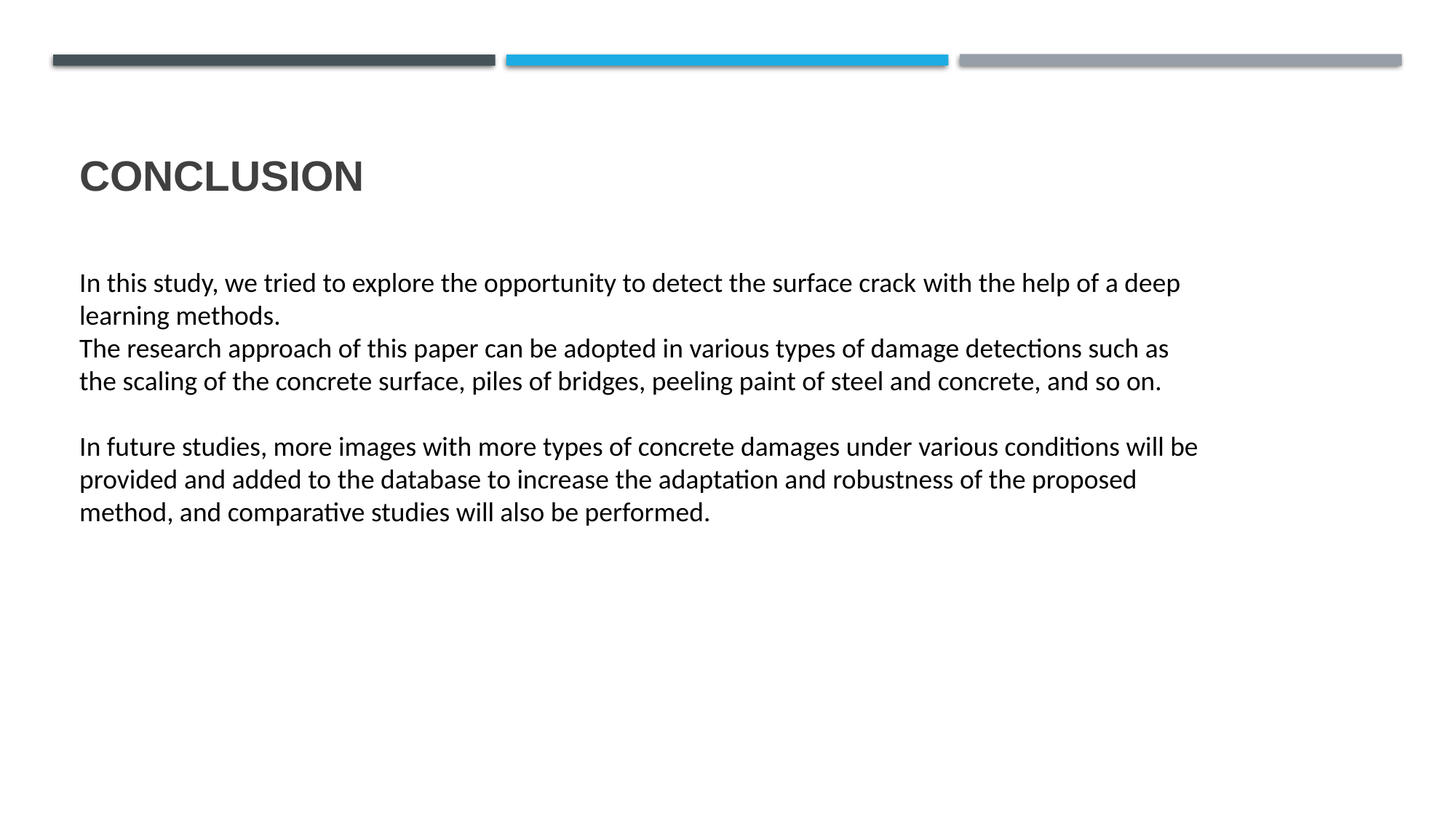

# Conclusion
In this study, we tried to explore the opportunity to detect the surface crack with the help of a deep
learning methods.
The research approach of this paper can be adopted in various types of damage detections such as the scaling of the concrete surface, piles of bridges, peeling paint of steel and concrete, and so on.

In future studies, more images with more types of concrete damages under various conditions will be provided and added to the database to increase the adaptation and robustness of the proposed method, and comparative studies will also be performed.